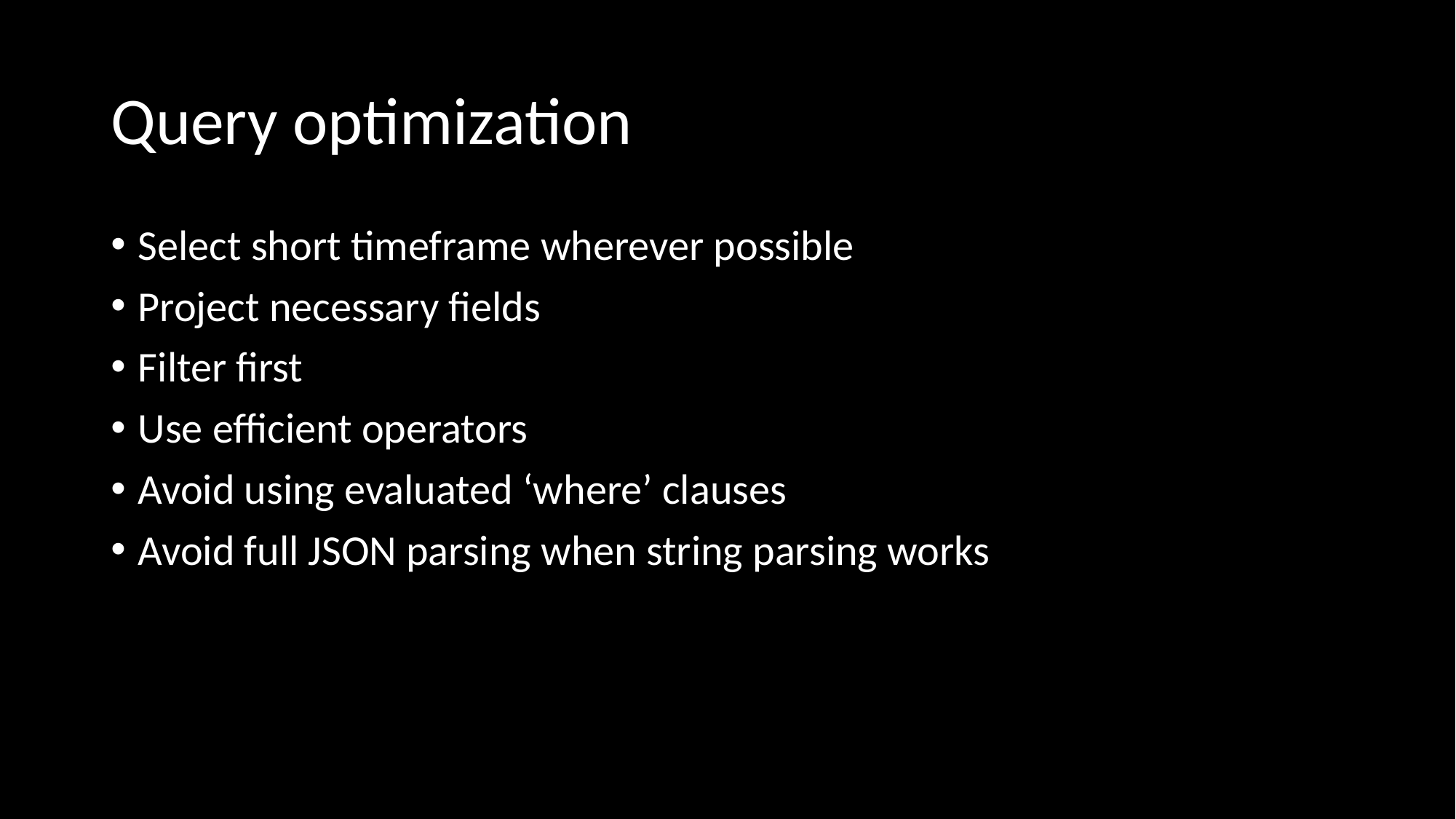

# Query optimization
Select short timeframe wherever possible
Project necessary fields
Filter first
Use efficient operators
Avoid using evaluated ‘where’ clauses
Avoid full JSON parsing when string parsing works